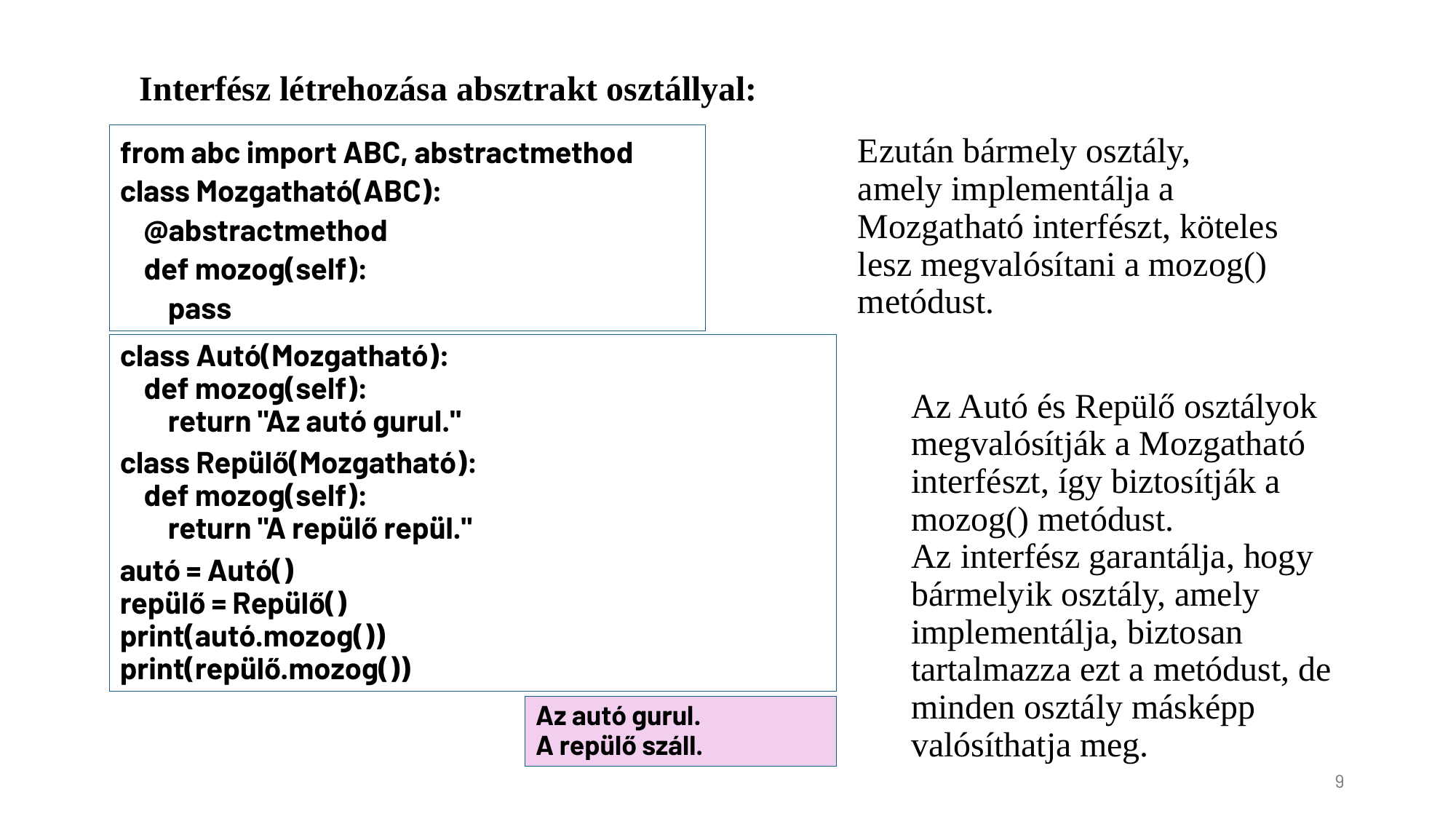

# Interfész létrehozása absztrakt osztállyal:
from abc import ABC, abstractmethod
class Mozgatható(ABC):
    @abstractmethod
    def mozog(self):
        pass
Ezután bármely osztály, amely implementálja a Mozgatható interfészt, köteles lesz megvalósítani a mozog() metódust.
class Autó(Mozgatható):
    def mozog(self):
        return "Az autó gurul."
class Repülő(Mozgatható):
    def mozog(self):
        return "A repülő repül."
autó = Autó()
repülő = Repülő()
print(autó.mozog())
print(repülő.mozog())
Az Autó és Repülő osztályok megvalósítják a Mozgatható interfészt, így biztosítják a mozog() metódust.
Az interfész garantálja, hogy bármelyik osztály, amely implementálja, biztosan tartalmazza ezt a metódust, de minden osztály másképp valósíthatja meg.
Az autó gurul.
A repülő száll.
9